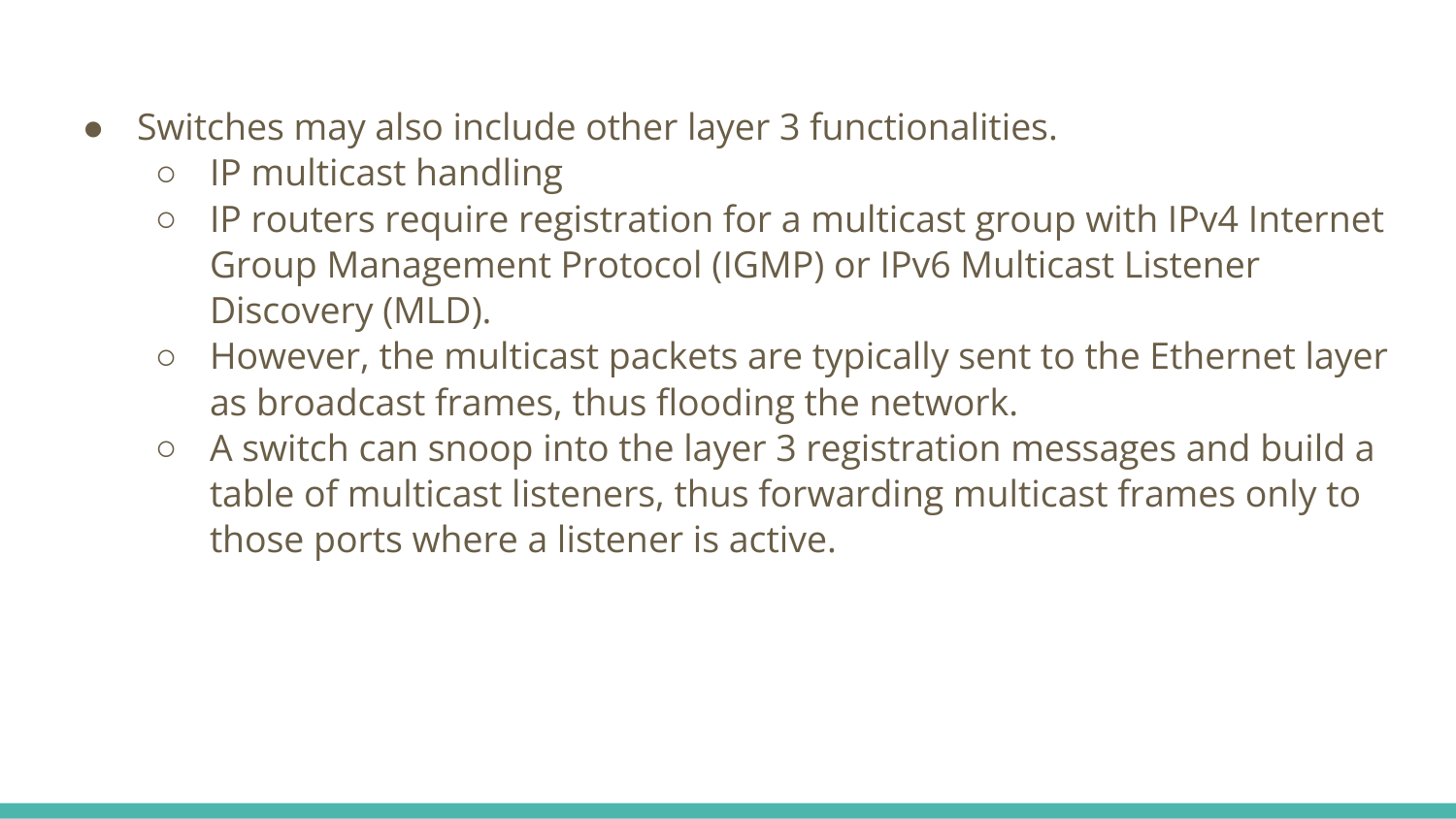

Switches may also include other layer 3 functionalities.
IP multicast handling
IP routers require registration for a multicast group with IPv4 Internet Group Management Protocol (IGMP) or IPv6 Multicast Listener Discovery (MLD).
However, the multicast packets are typically sent to the Ethernet layer as broadcast frames, thus flooding the network.
A switch can snoop into the layer 3 registration messages and build a table of multicast listeners, thus forwarding multicast frames only to those ports where a listener is active.